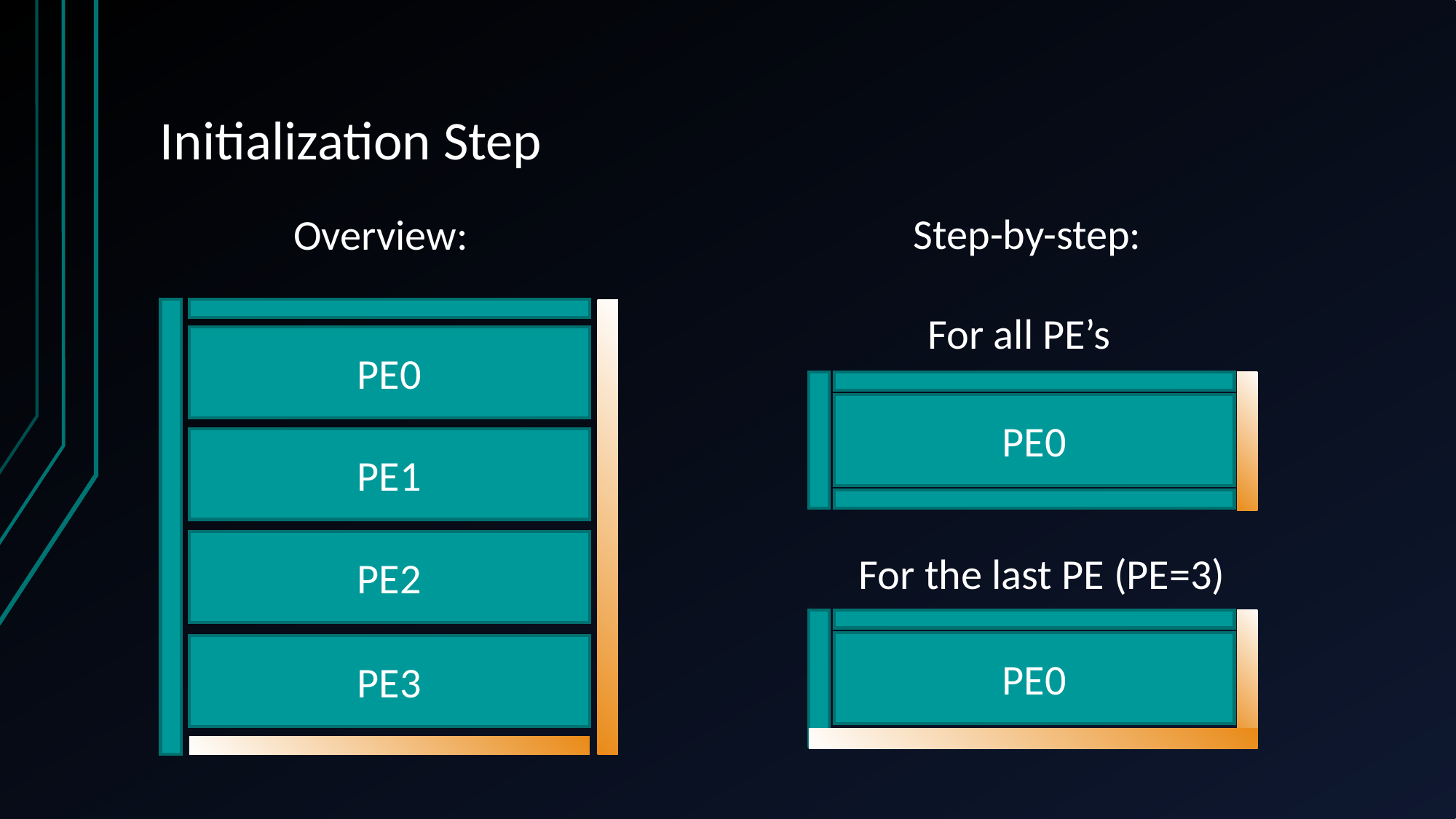

# Initialization Step
Step-by-step:
Overview:

For all PE’s
PE0

PE0
PE1

PE2
For the last PE (PE=3)

PE0
PE3